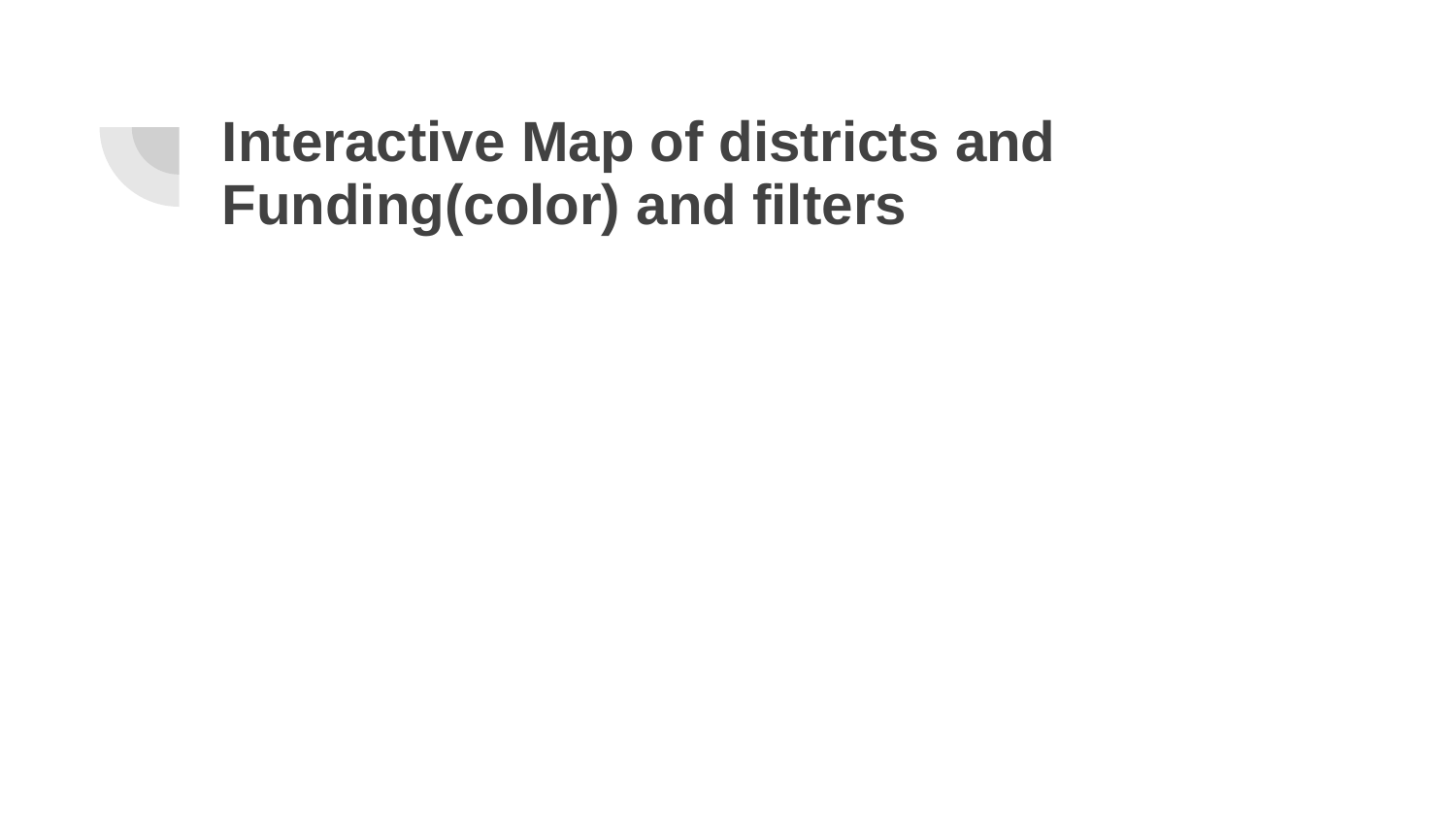

# Interactive Map of districts and Funding(color) and filters